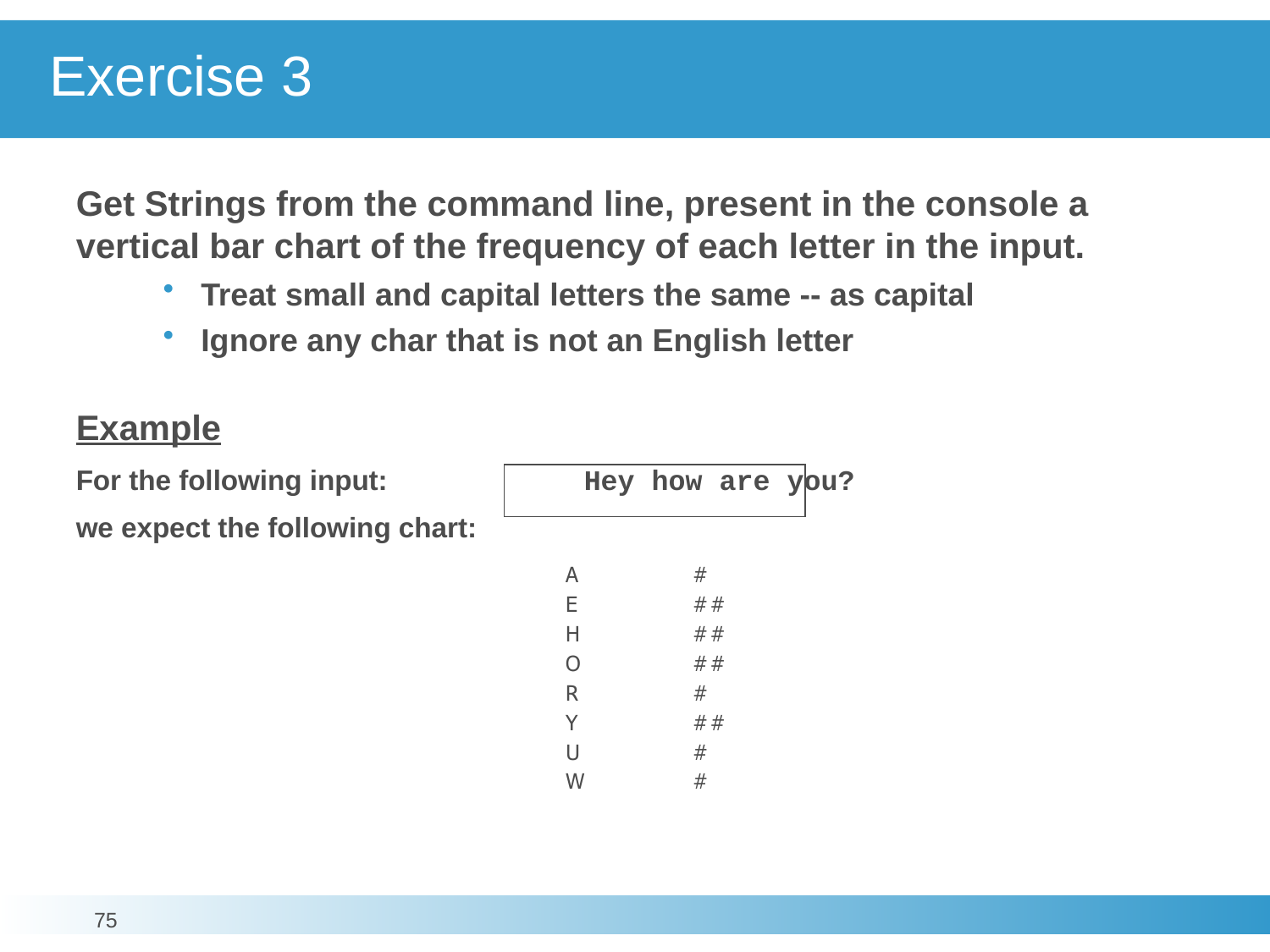

# Exercise 3
Get Strings from the command line, present in the console a vertical bar chart of the frequency of each letter in the input.
Treat small and capital letters the same -- as capital
Ignore any char that is not an English letter

Example
For the following input: 		Hey how are you?
we expect the following chart:

A	#
E	##
H	##
O	##
R	#
Y	##
U	#
W	#
75